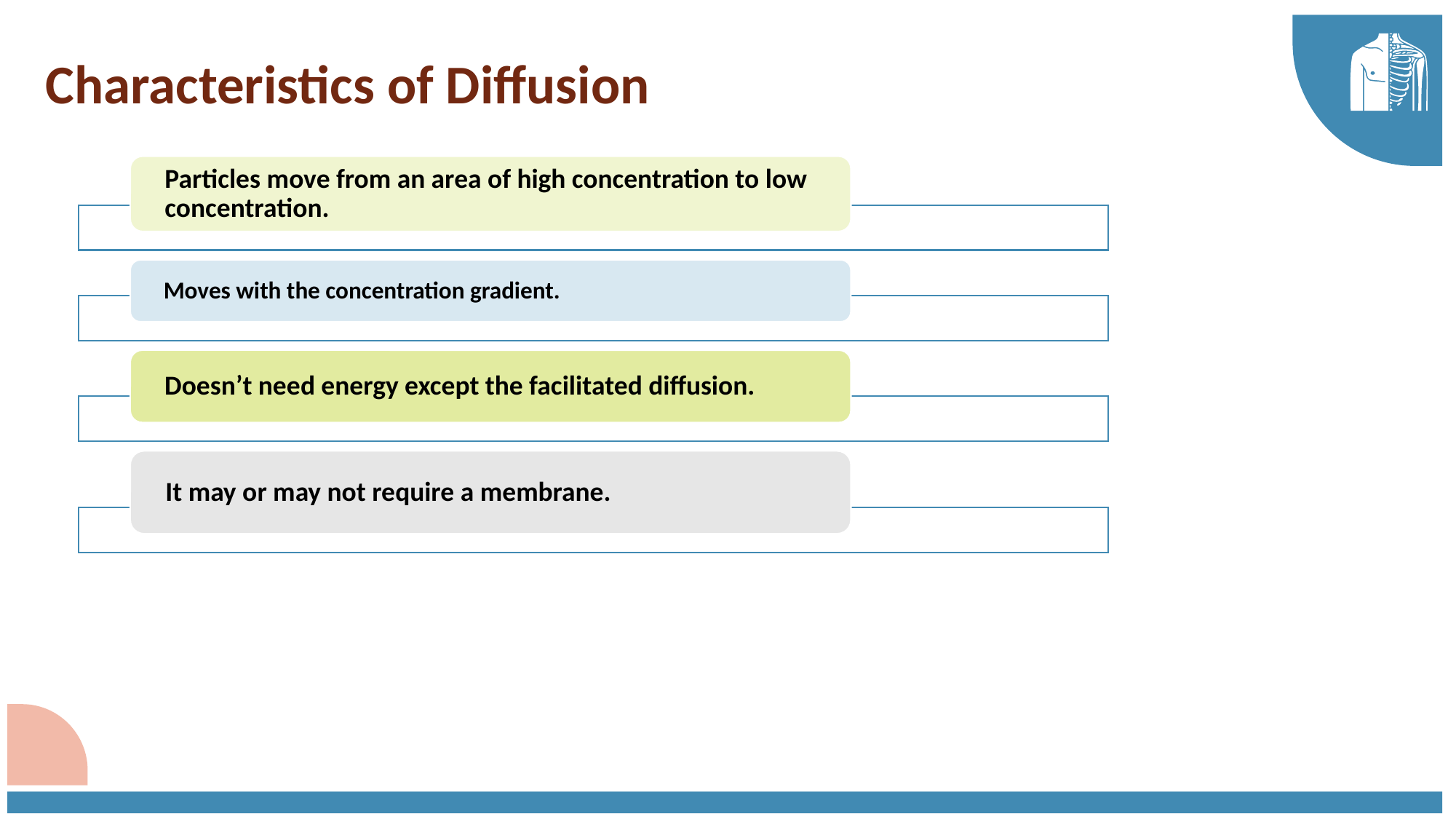

Characteristics of Diffusion
Particles move from an area of high concentration to low concentration.
Moves with the concentration gradient.
Doesn’t need energy except the facilitated diffusion.
It may or may not require a membrane.